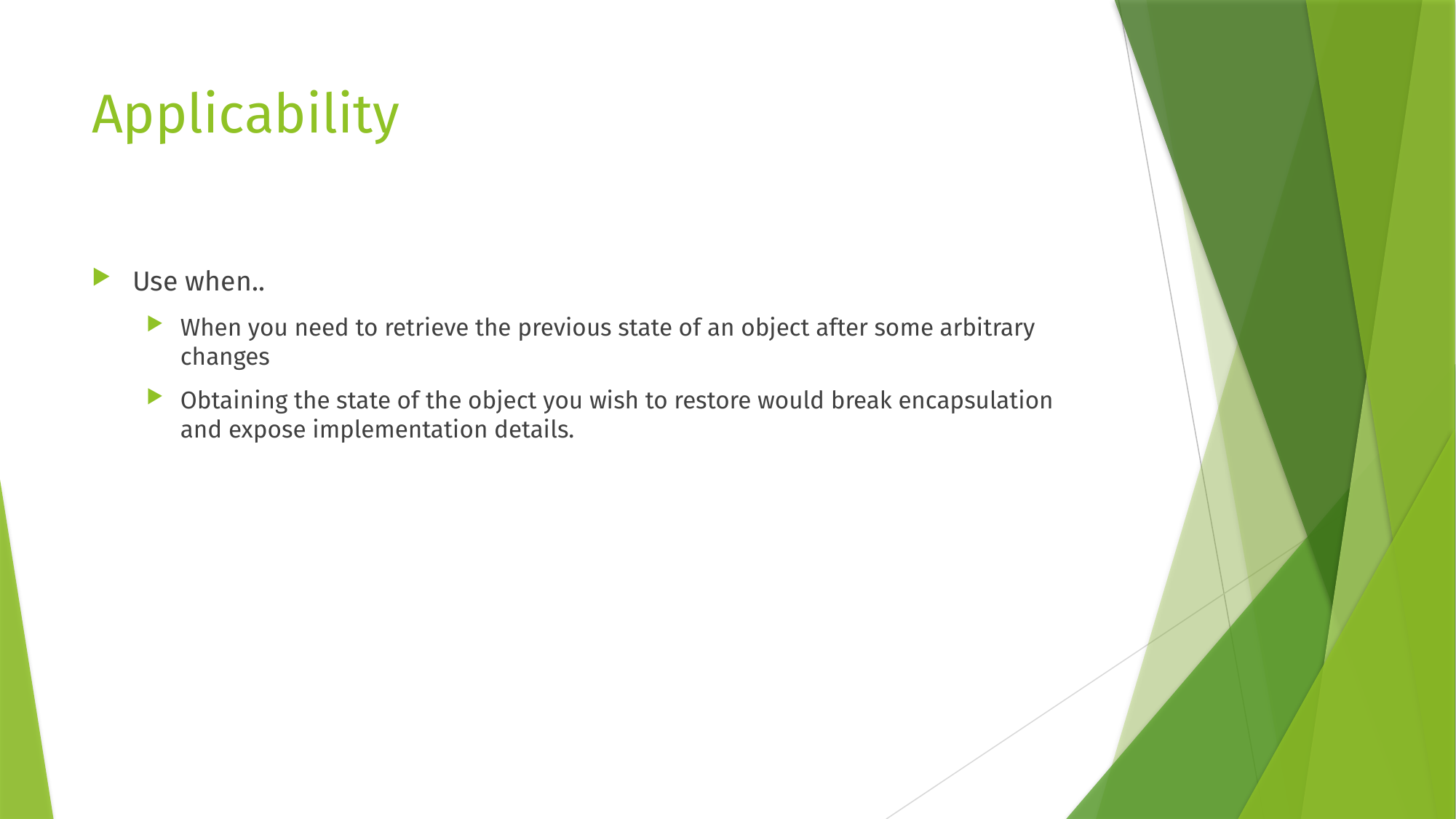

# Applicability
Use when..
When you need to retrieve the previous state of an object after some arbitrary changes
Obtaining the state of the object you wish to restore would break encapsulation and expose implementation details.